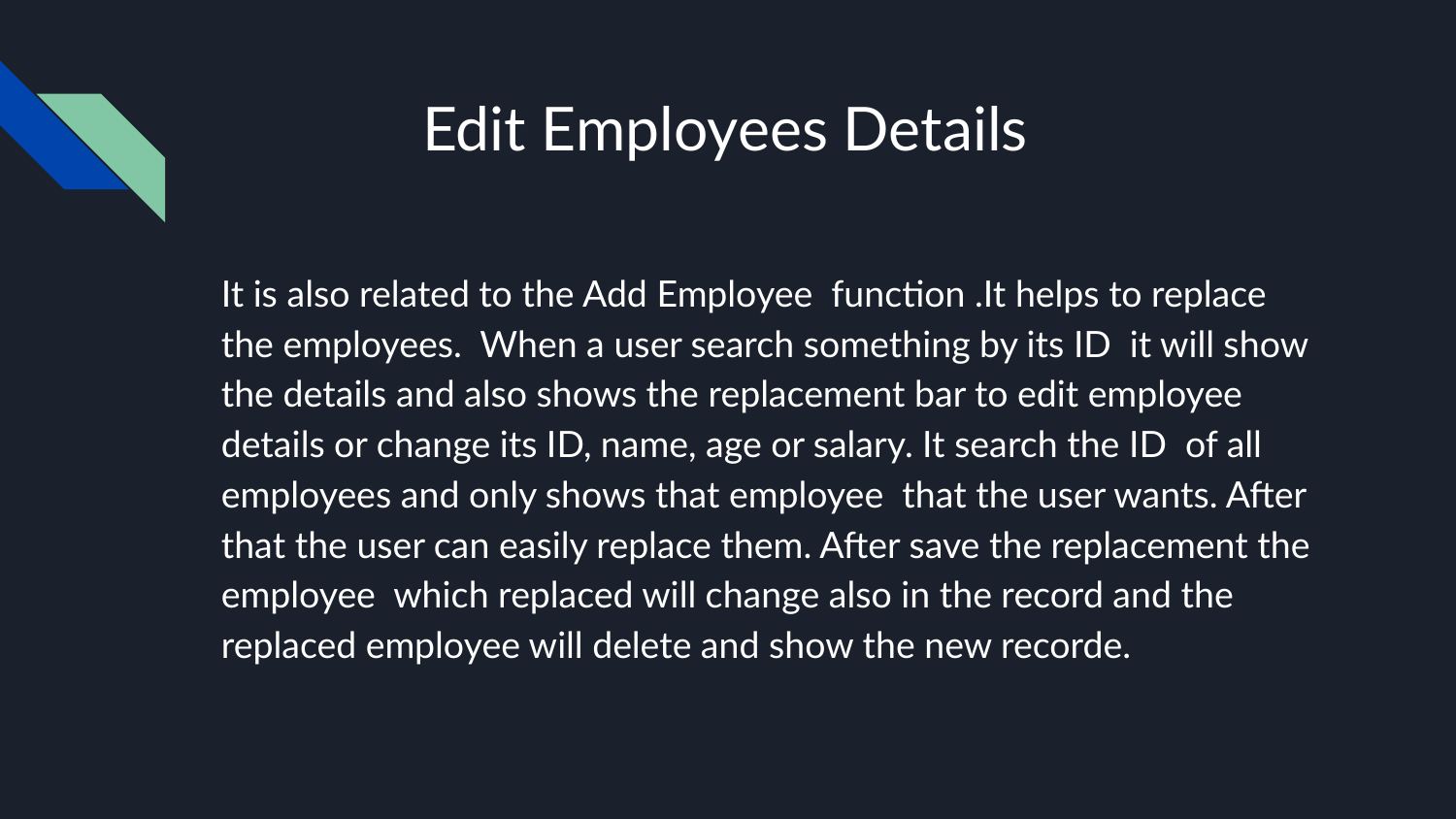

# Edit Employees Details

It is also related to the Add Employee  function .It helps to replace the employees.  When a user search something by its ID  it will show the details and also shows the replacement bar to edit employee  details or change its ID, name, age or salary. It search the ID  of all employees and only shows that employee  that the user wants. After that the user can easily replace them. After save the replacement the employee  which replaced will change also in the record and the replaced employee will delete and show the new recorde.